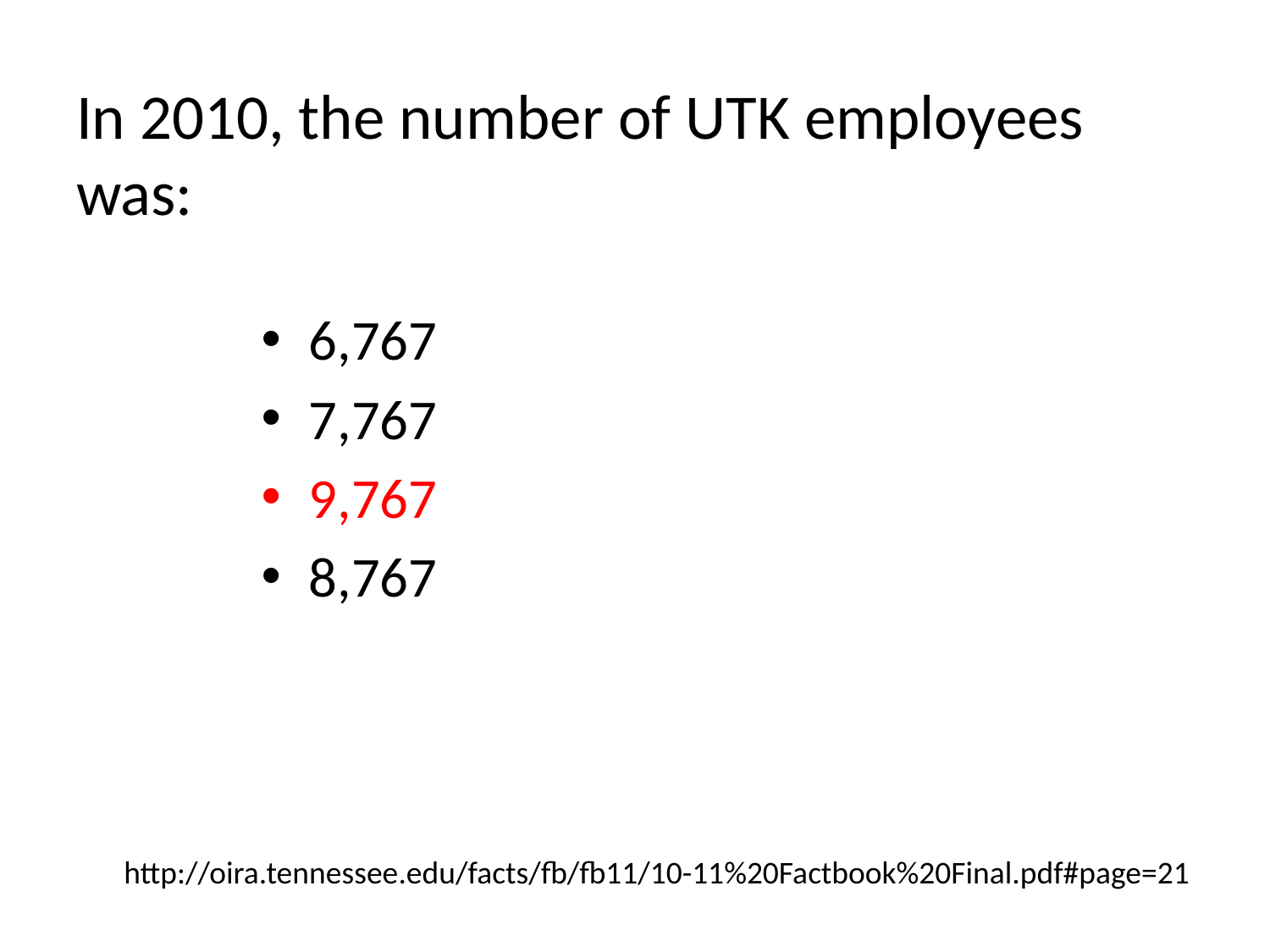

# In 2010, the number of UTK employees was:
6,767
7,767
9,767
8,767
http://oira.tennessee.edu/facts/fb/fb11/10-11%20Factbook%20Final.pdf#page=21